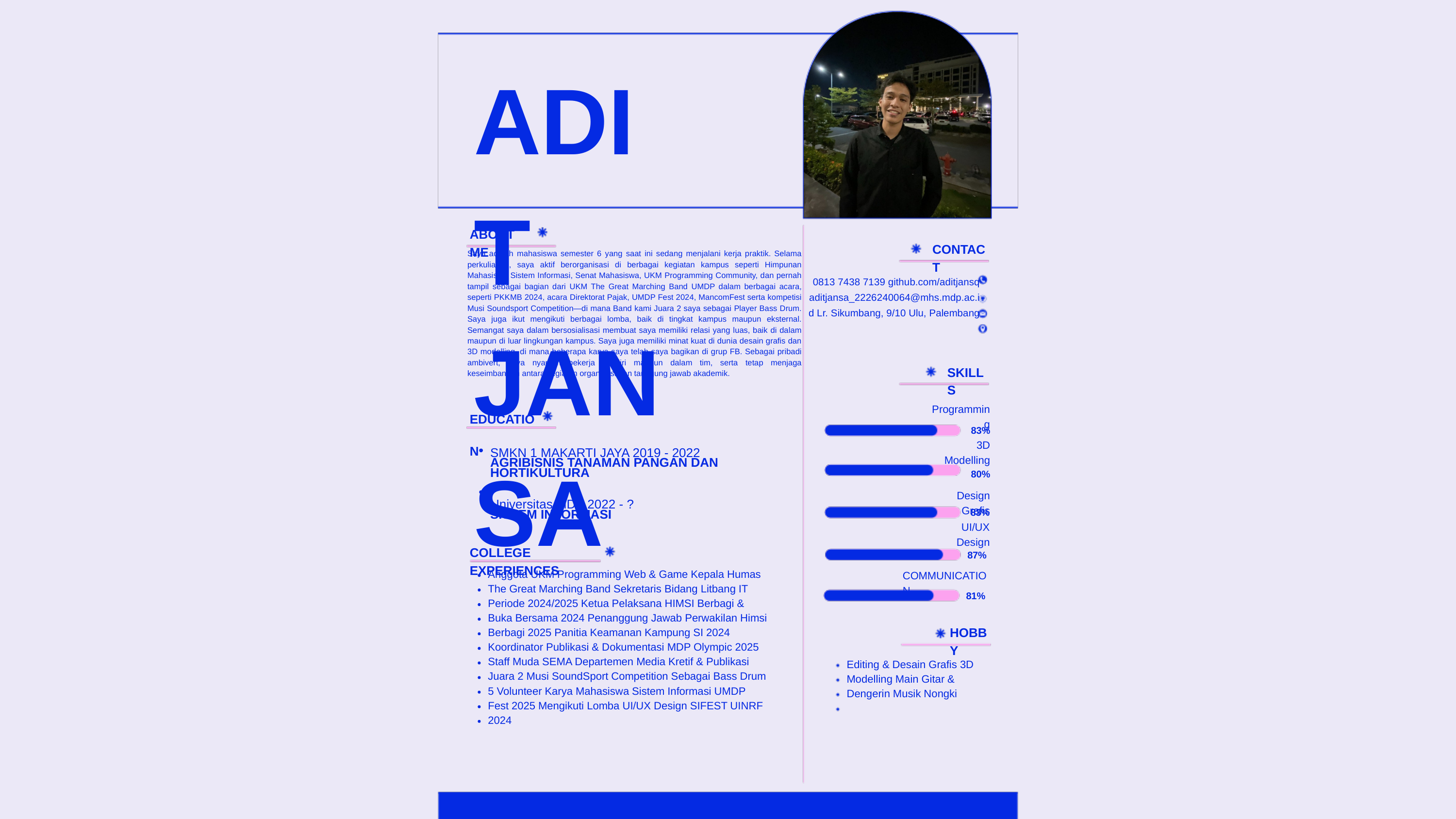

ADIT JANSA

ABOUT ME
CONTACT
Saya adalah mahasiswa semester 6 yang saat ini sedang menjalani kerja praktik. Selama perkuliahan, saya aktif berorganisasi di berbagai kegiatan kampus seperti Himpunan Mahasiswa Sistem Informasi, Senat Mahasiswa, UKM Programming Community, dan pernah tampil sebagai bagian dari UKM The Great Marching Band UMDP dalam berbagai acara, seperti PKKMB 2024, acara Direktorat Pajak, UMDP Fest 2024, MancomFest serta kompetisi Musi Soundsport Competition—di mana Band kami Juara 2 saya sebagai Player Bass Drum. Saya juga ikut mengikuti berbagai lomba, baik di tingkat kampus maupun eksternal. Semangat saya dalam bersosialisasi membuat saya memiliki relasi yang luas, baik di dalam maupun di luar lingkungan kampus. Saya juga memiliki minat kuat di dunia desain grafis dan 3D modelling, di mana beberapa karya saya telah saya bagikan di grup FB. Sebagai pribadi ambivert, saya nyaman bekerja sendiri maupun dalam tim, serta tetap menjaga keseimbangan antara kegiatan organisasi dan tanggung jawab akademik.
0813 7438 7139 github.com/aditjansq aditjansa_2226240064@mhs.mdp.ac.id Lr. Sikumbang, 9/10 Ulu, Palembang
SKILLS
EDUCATION
Programming

83%
3D Modelling
80%
SMKN 1 MAKARTI JAYA 2019 - 2022
AGRIBISNIS TANAMAN PANGAN DAN HORTIKULTURA
Universitas MDP 2022 - ?
SISTEM INFORMASI

Design Grafis

83%
UI/UX Design

COLLEGE EXPERIENCES
87%
Anggota UKM Programming Web & Game Kepala Humas The Great Marching Band Sekretaris Bidang Litbang IT Periode 2024/2025 Ketua Pelaksana HIMSI Berbagi & Buka Bersama 2024 Penanggung Jawab Perwakilan Himsi Berbagi 2025 Panitia Keamanan Kampung SI 2024 Koordinator Publikasi & Dokumentasi MDP Olympic 2025 Staff Muda SEMA Departemen Media Kretif & Publikasi Juara 2 Musi SoundSport Competition Sebagai Bass Drum 5 Volunteer Karya Mahasiswa Sistem Informasi UMDP Fest 2025 Mengikuti Lomba UI/UX Design SIFEST UINRF 2024
COMMUNICATION

81%

HOBBY

Editing & Desain Grafis 3D Modelling Main Gitar & Dengerin Musik Nongki